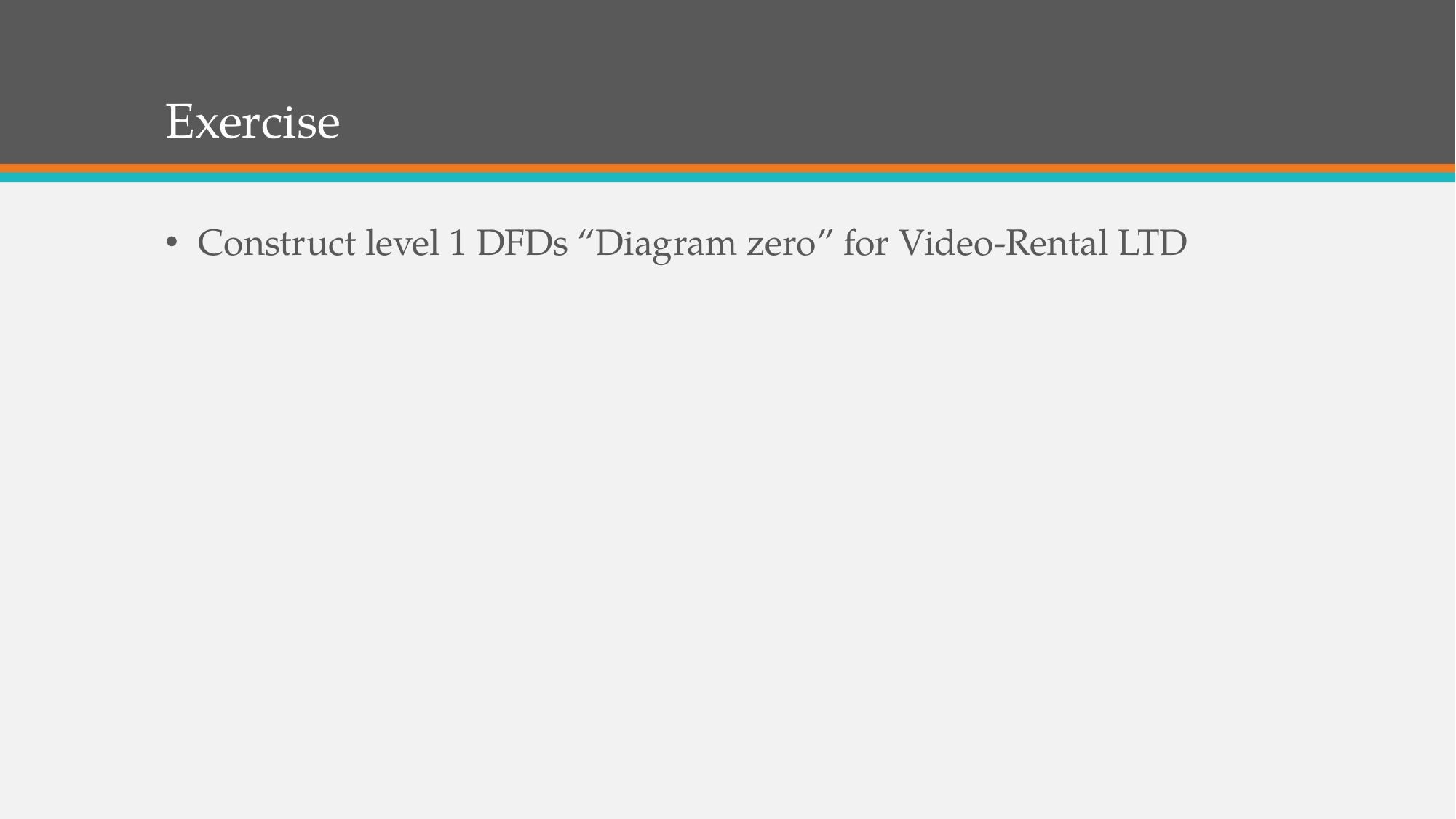

# Exercise
Construct level 1 DFDs “Diagram zero” for Video-Rental LTD